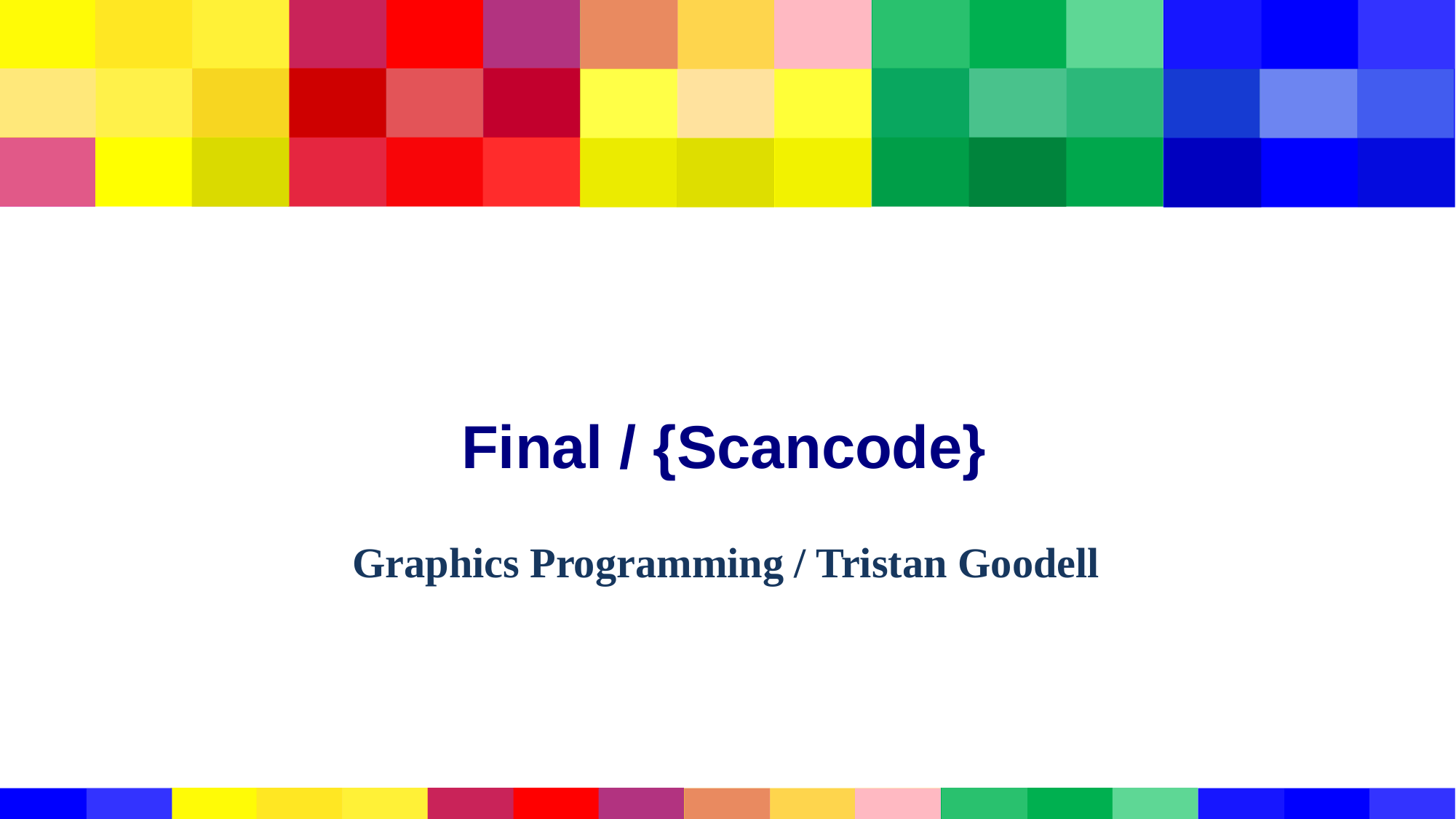

# Final / {Scancode}
Graphics Programming / Tristan Goodell